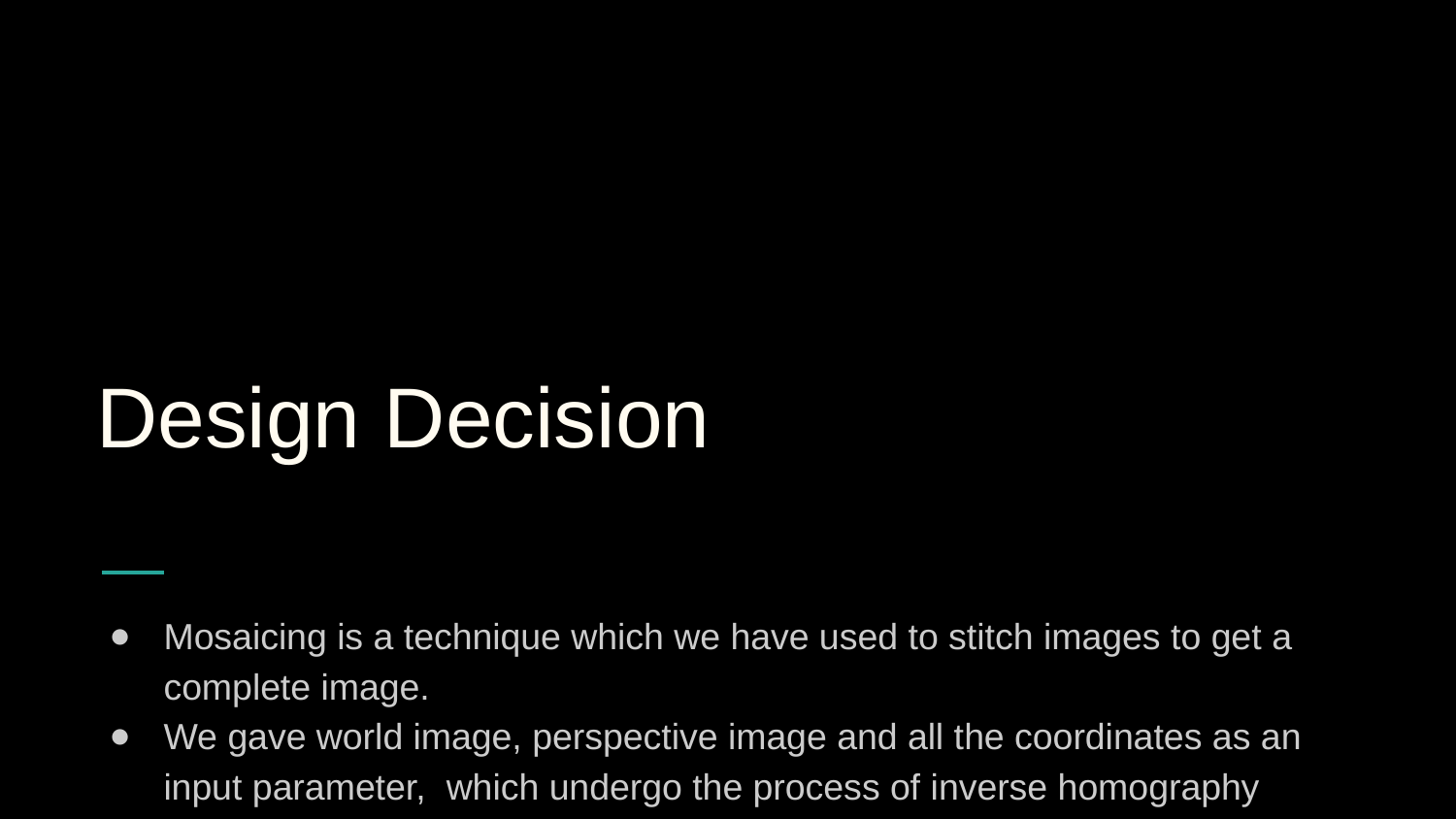

# Design Decision
Mosaicing is a technique which we have used to stitch images to get a complete image.
We gave world image, perspective image and all the coordinates as an input parameter,  which undergo the process of inverse homography